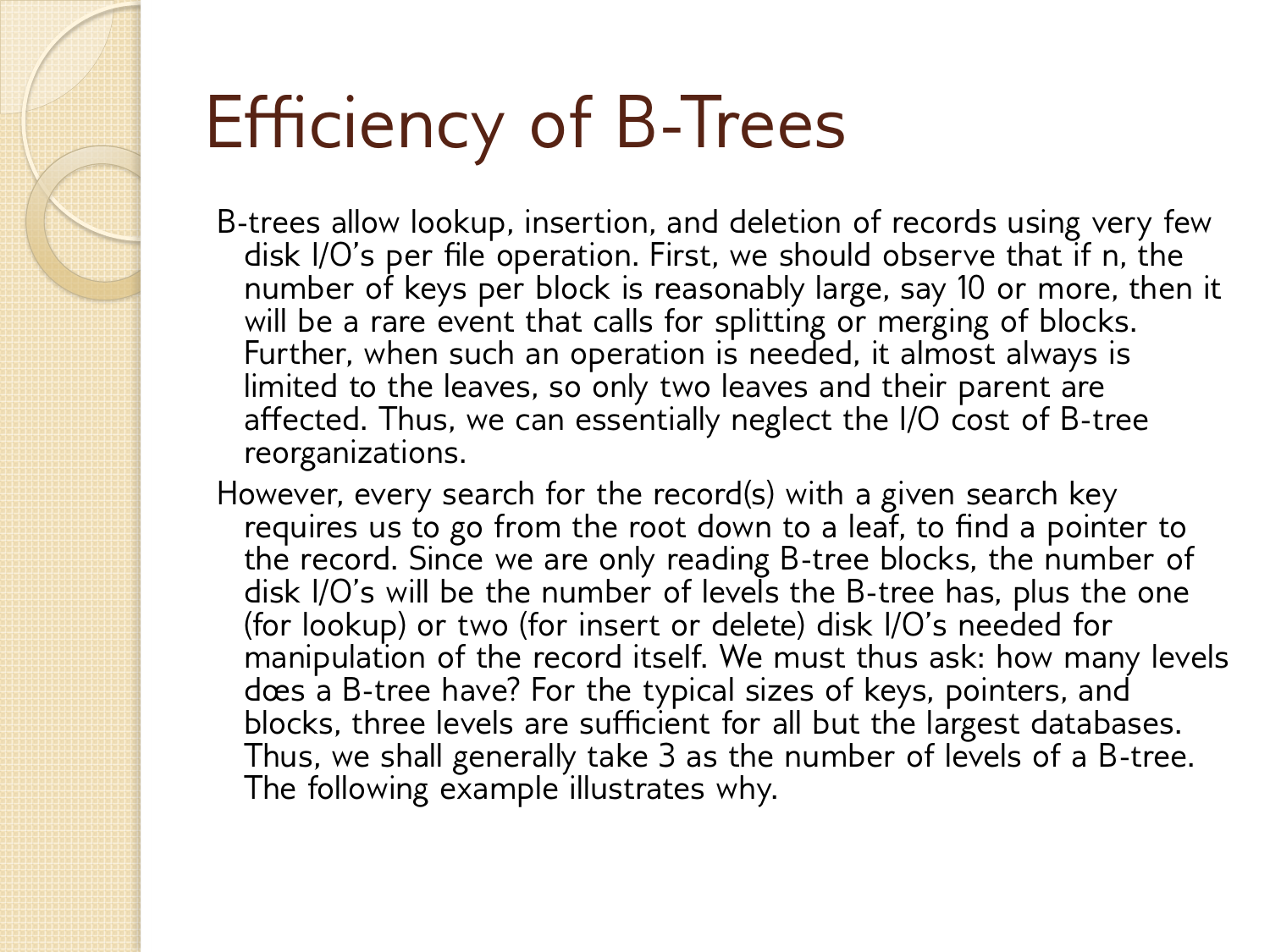

# Efficiency of B-Trees
B-trees allow lookup, insertion, and deletion of records using very few disk I/O’s per file operation. First, we should observe that if n, the number of keys per block is reasonably large, say 10 or more, then it will be a rare event that calls for splitting or merging of blocks. Further, when such an operation is needed, it almost always is limited to the leaves, so only two leaves and their parent are affected. Thus, we can essentially neglect the I/O cost of B-tree reorganizations.
However, every search for the record(s) with a given search key requires us to go from the root down to a leaf, to find a pointer to the record. Since we are only reading B-tree blocks, the number of disk I/O’s will be the number of levels the B-tree has, plus the one (for lookup) or two (for insert or delete) disk I/O’s needed for manipulation of the record itself. We must thus ask: how many levels does a B-tree have? For the typical sizes of keys, pointers, and blocks, three levels are sufficient for all but the largest databases. Thus, we shall generally take 3 as the number of levels of a B-tree. The following example illustrates why.